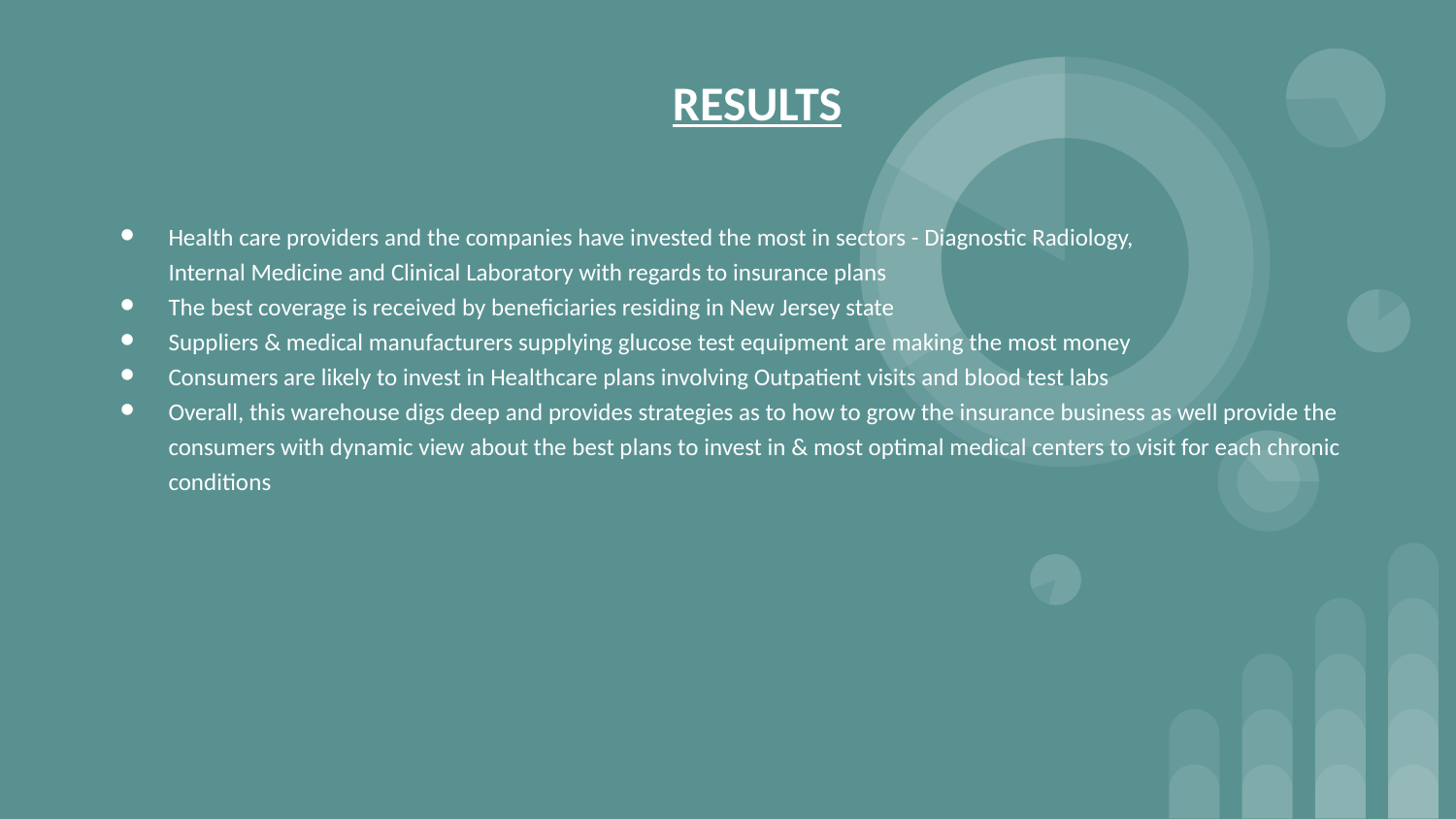

# RESULTS
Health care providers and the companies have invested the most in sectors - Diagnostic Radiology,
Internal Medicine and Clinical Laboratory with regards to insurance plans
The best coverage is received by beneficiaries residing in New Jersey state
Suppliers & medical manufacturers supplying glucose test equipment are making the most money
Consumers are likely to invest in Healthcare plans involving Outpatient visits and blood test labs
Overall, this warehouse digs deep and provides strategies as to how to grow the insurance business as well provide the consumers with dynamic view about the best plans to invest in & most optimal medical centers to visit for each chronic conditions